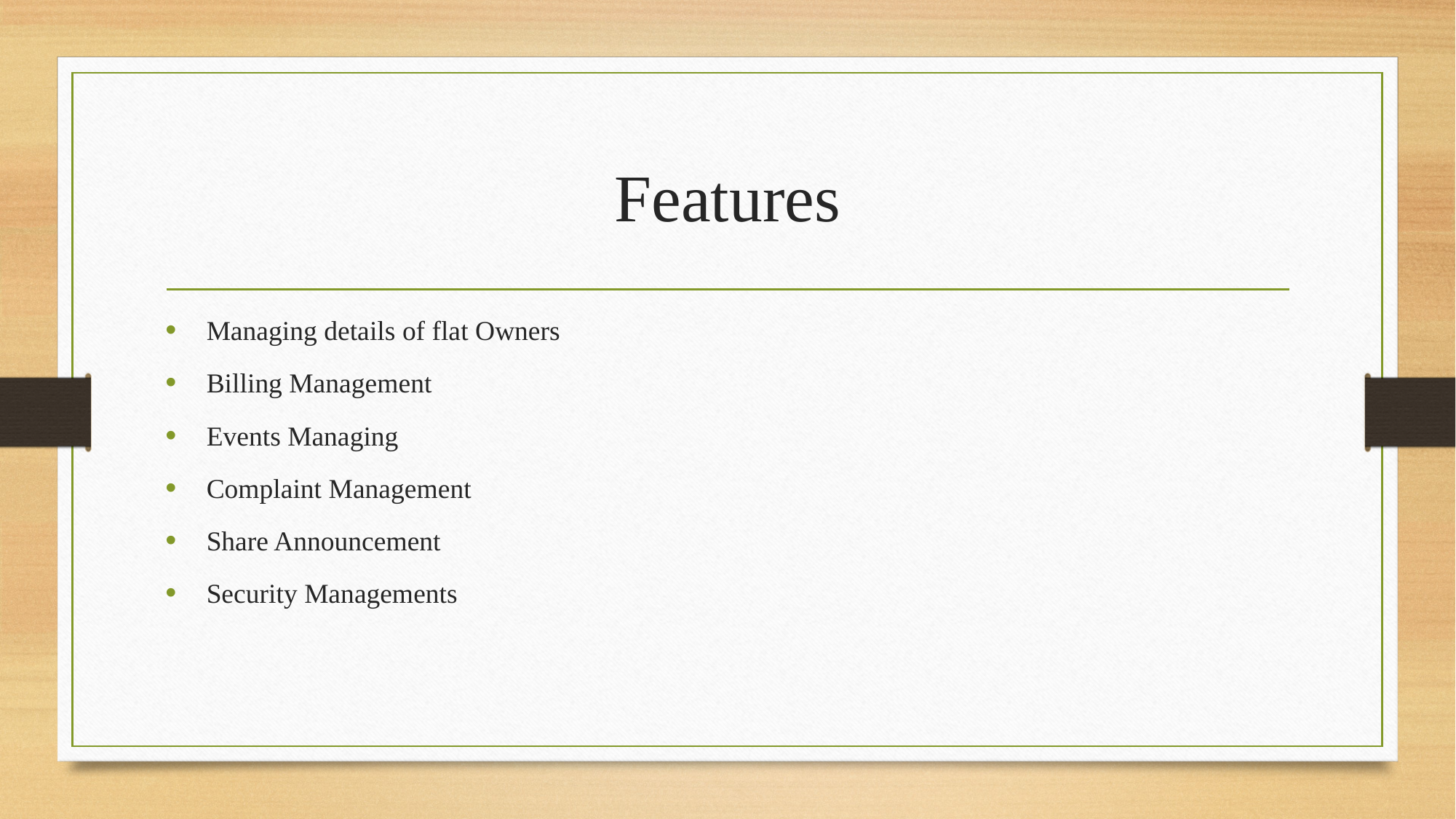

# Features
Managing details of flat Owners
Billing Management
Events Managing
Complaint Management
Share Announcement
Security Managements